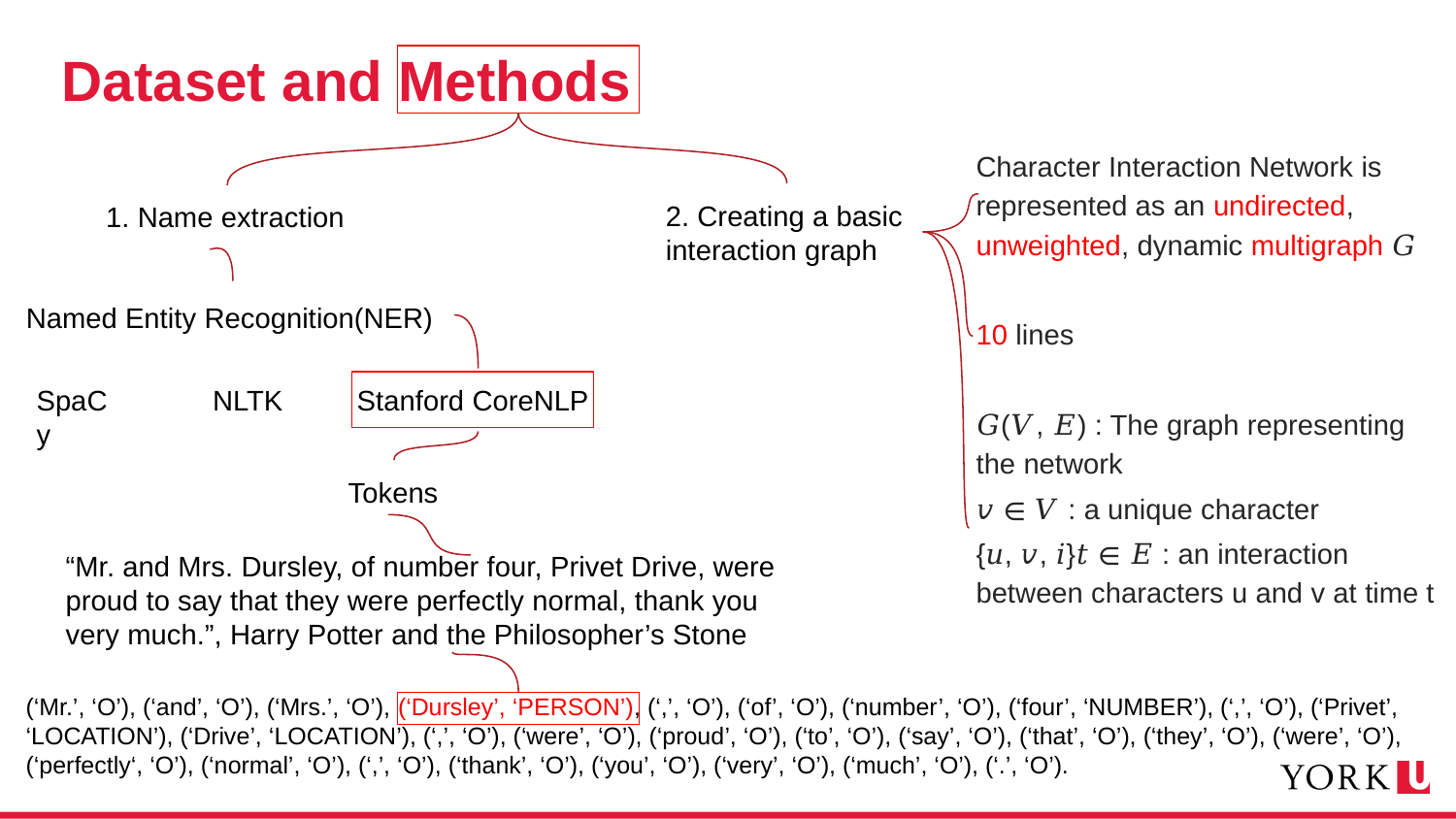

# Dataset and Methods

Character Interaction Network is represented as an undirected, unweighted, dynamic multigraph 𝐺

10 lines

𝐺(𝑉, 𝐸) : The graph representing the network
𝑣 ∈ 𝑉 : a unique character
{𝑢, 𝑣, 𝑖}𝑡 ∈ 𝐸 : an interaction between characters u and v at time t
2. Creating a basic interaction graph
1. Name extraction
Named Entity Recognition(NER)
Stanford CoreNLP
SpaCy
NLTK

Tokens
“Mr. and Mrs. Dursley, of number four, Privet Drive, were proud to say that they were perfectly normal, thank you very much.”, Harry Potter and the Philosopher’s Stone
(‘Mr.’, ‘O’), (‘and’, ‘O’), (‘Mrs.’, ‘O’), (‘Dursley’, ‘PERSON’), (‘,’, ‘O’), (‘of’, ‘O’), (‘number’, ‘O’), (‘four’, ‘NUMBER’), (‘,’, ‘O’), (‘Privet’, ‘LOCATION’), (‘Drive’, ‘LOCATION’), (‘,’, ‘O’), (‘were’, ‘O’), (‘proud’, ‘O’), (‘to’, ‘O’), (‘say’, ‘O’), (‘that’, ‘O’), (‘they’, ‘O’), (‘were’, ‘O’), (‘perfectly‘, ‘O’), (‘normal’, ‘O’), (‘,’, ‘O’), (‘thank’, ‘O’), (‘you’, ‘O’), (‘very’, ‘O’), (‘much’, ‘O’), (‘.’, ‘O’).